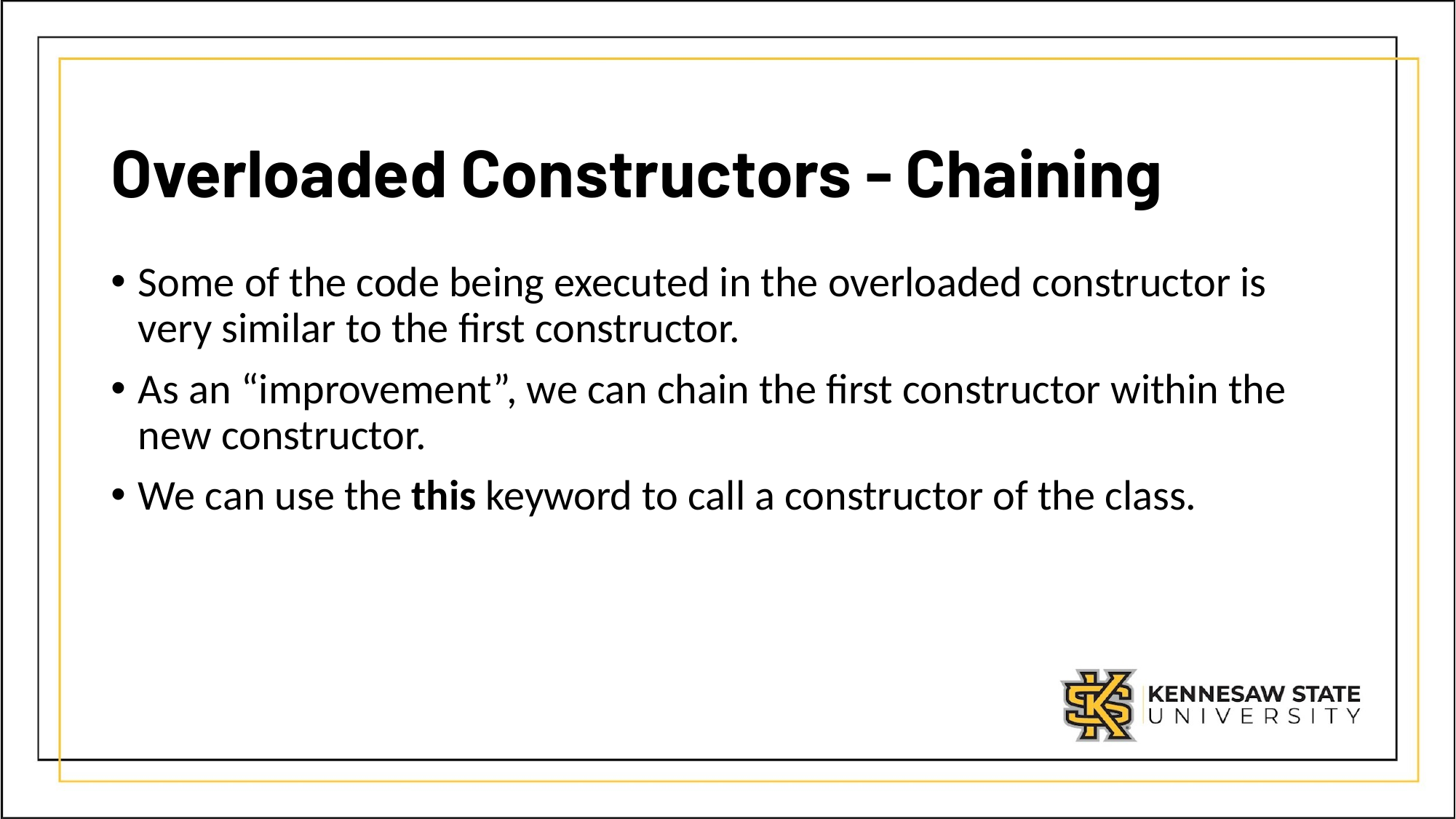

# Overloaded Constructors - Chaining
Some of the code being executed in the overloaded constructor is very similar to the first constructor.
As an “improvement”, we can chain the first constructor within the new constructor.
We can use the this keyword to call a constructor of the class.